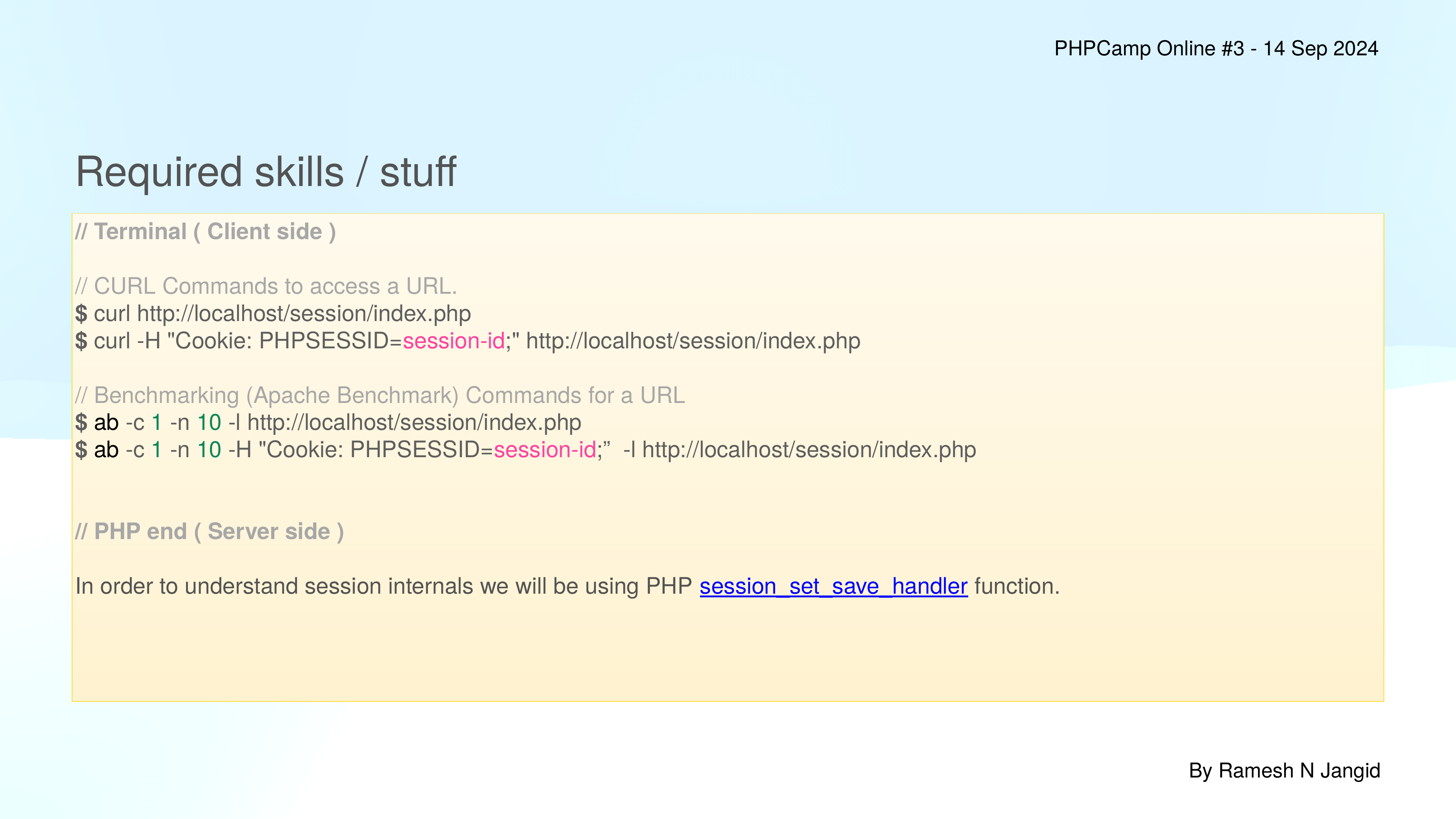

PHPCamp Online #3 - 14 Sep 2024
Required skills / stuff
// Terminal ( Client side )

// CURL Commands to access a URL.
$ curl http://localhost/session/index.php
$ curl -H "Cookie: PHPSESSID=session-id;" http://localhost/session/index.php

// Benchmarking (Apache Benchmark) Commands for a URL
$ ab -c 1 -n 10 -l http://localhost/session/index.php
$ ab -c 1 -n 10 -H "Cookie: PHPSESSID=session-id;”  -l http://localhost/session/index.php

// PHP end ( Server side )

In order to understand session internals we will be using PHP session_set_save_handler function.
By Ramesh N Jangid